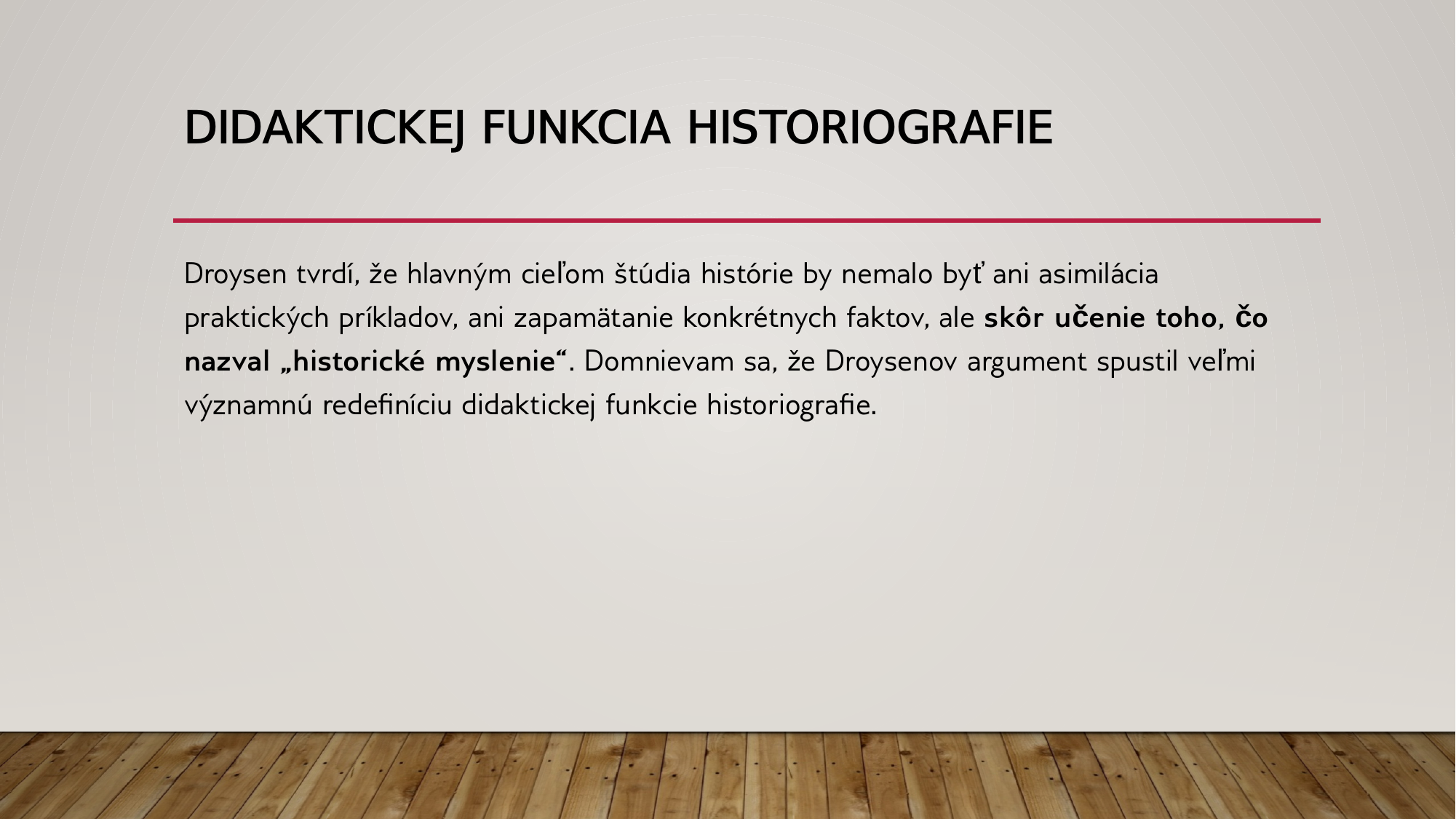

# didaktickej funkcia historiografie
Droysen tvrdí, že hlavným cieľom štúdia histórie by nemalo byť ani asimilácia praktických príkladov, ani zapamätanie konkrétnych faktov, ale skôr učenie toho, čo nazval „historické myslenie“. Domnievam sa, že Droysenov argument spustil veľmi významnú redefiníciu didaktickej funkcie historiografie.